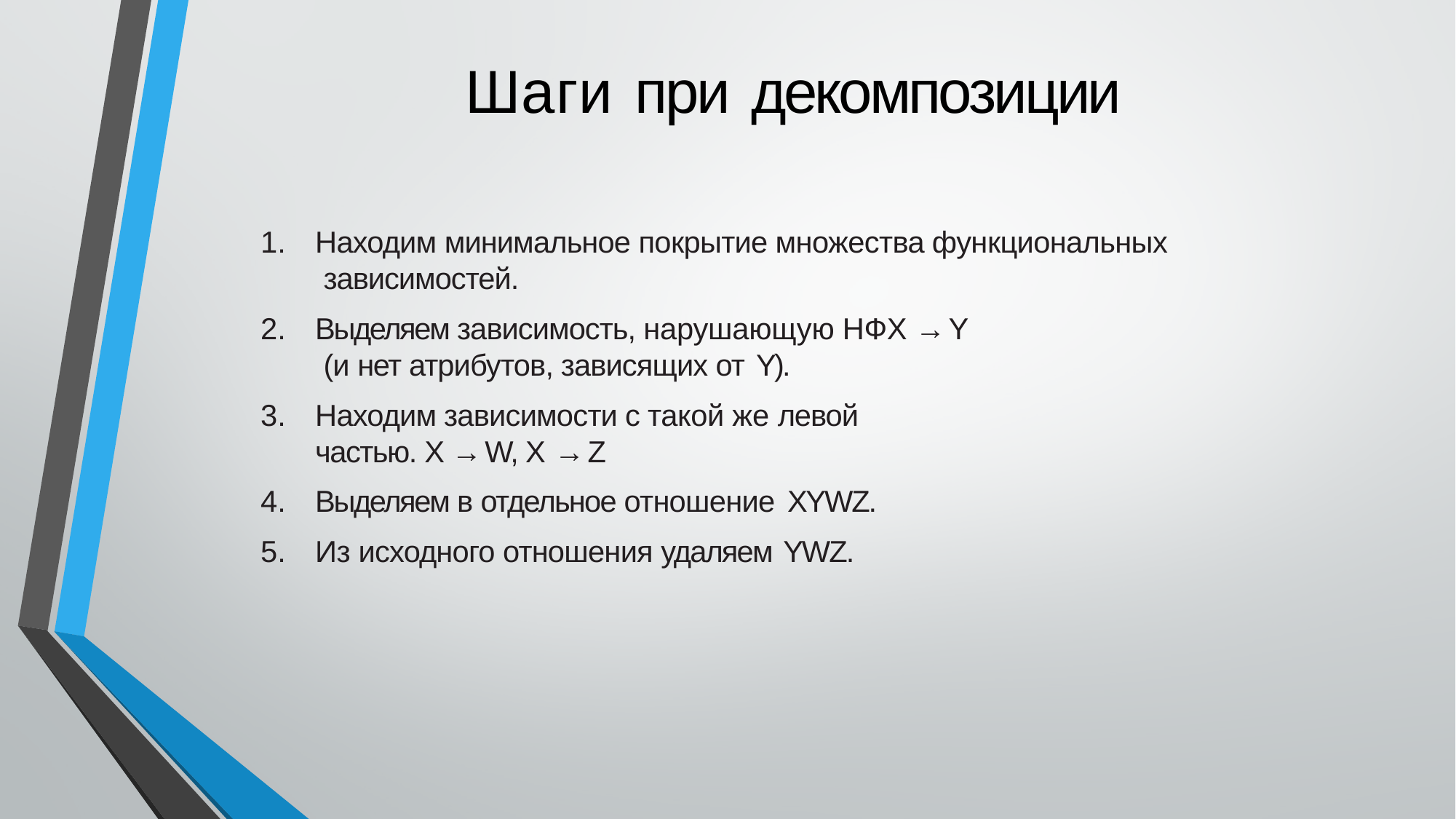

# Шаги при декомпозиции
Находим минимальное покрытие множества функциональных  зависимостей.
Выделяем зависимость, нарушающую НФX → Y  (и нет атрибутов, зависящих от Y).
Находим зависимости с такой же левой частью. X → W, X → Z
Выделяем в отдельное отношение XYWZ.
Из исходного отношения удаляем YWZ.